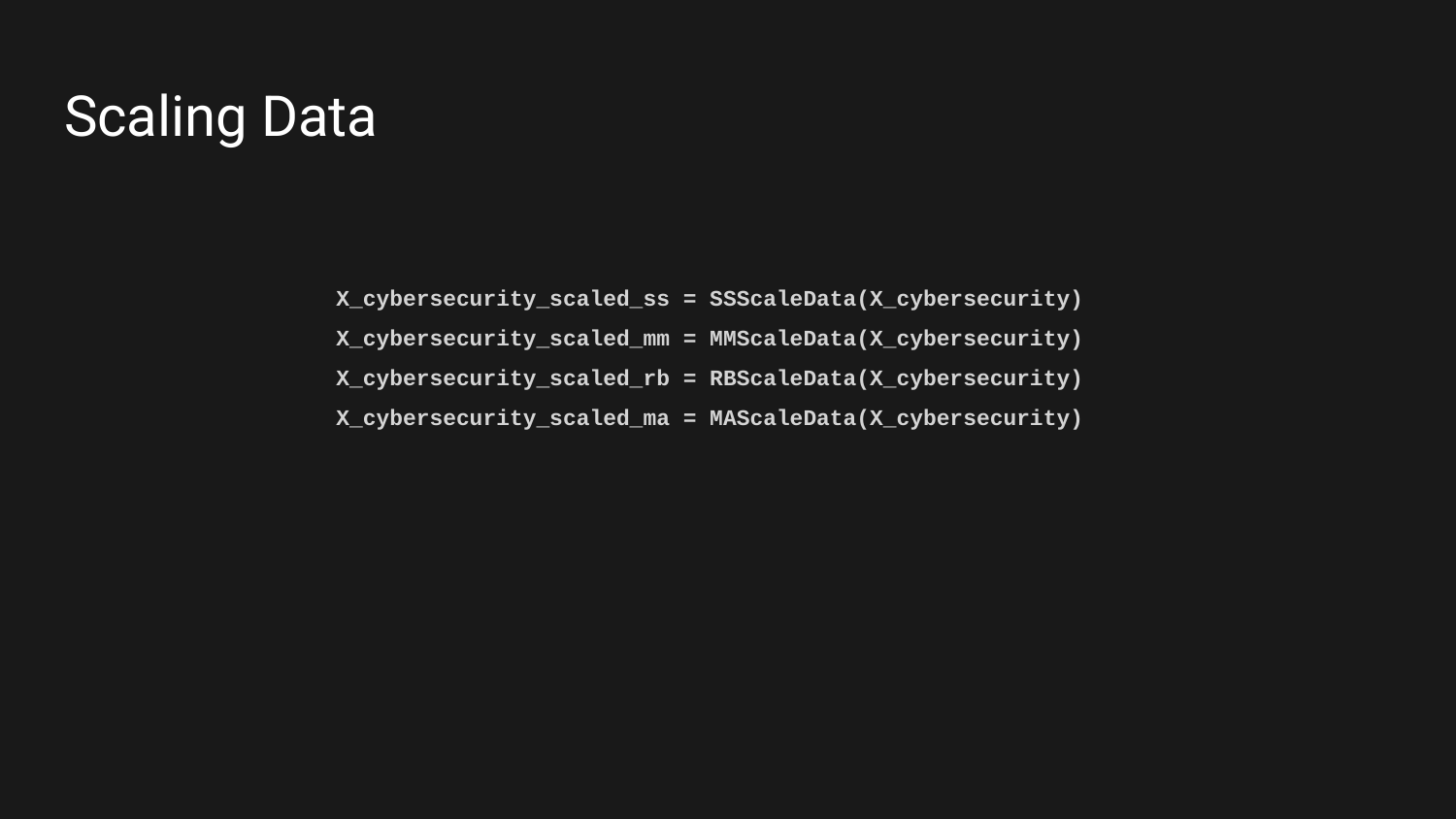

# Scaling Data
X_cybersecurity_scaled_ss = SSScaleData(X_cybersecurity)
X_cybersecurity_scaled_mm = MMScaleData(X_cybersecurity)
X_cybersecurity_scaled_rb = RBScaleData(X_cybersecurity)
X_cybersecurity_scaled_ma = MAScaleData(X_cybersecurity)